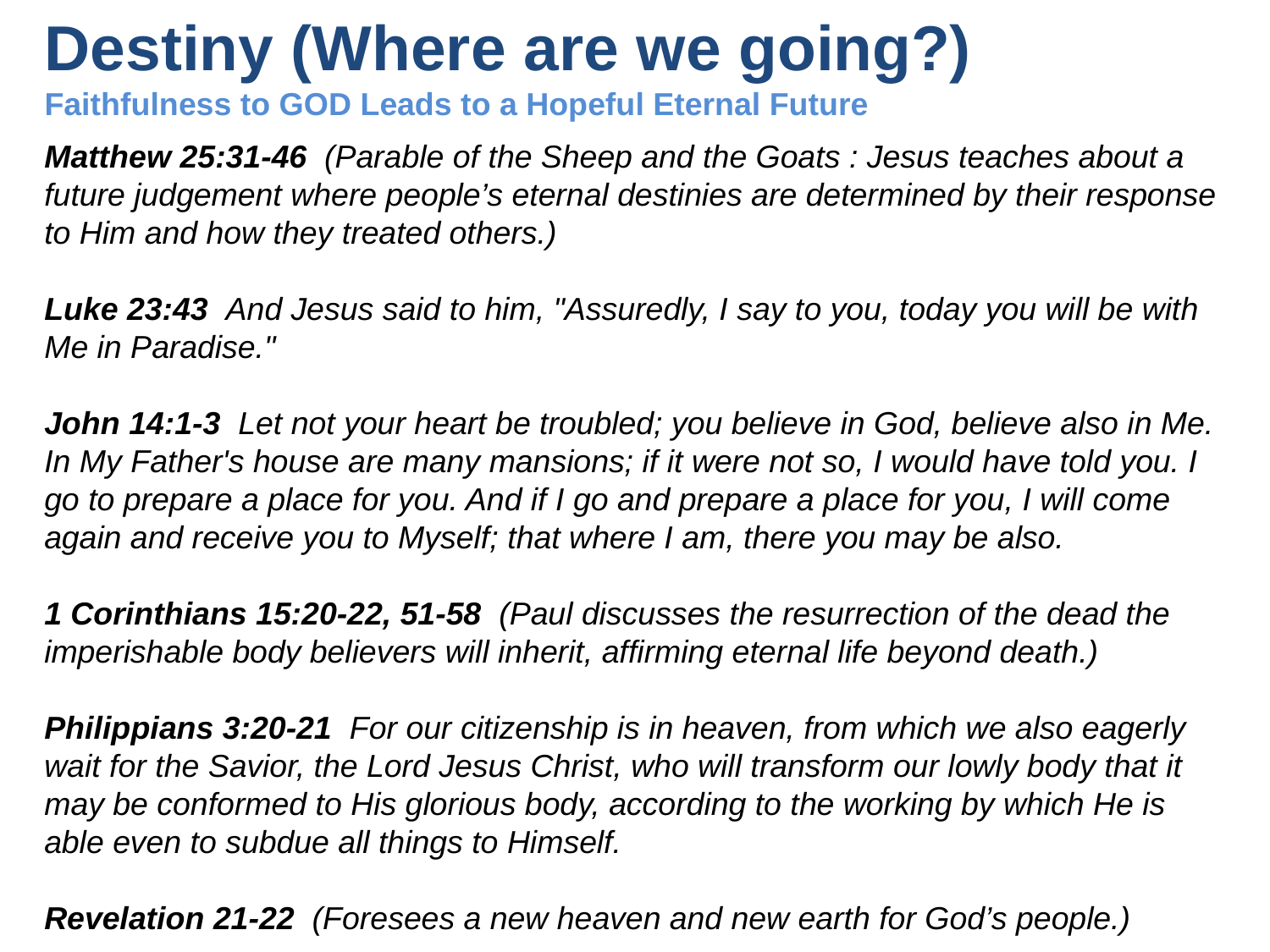

# Destiny (Where are we going?) Faithfulness to GOD Leads to a Hopeful Eternal Future
Matthew 25:31-46  (Parable of the Sheep and the Goats : Jesus teaches about a future judgement where people’s eternal destinies are determined by their response to Him and how they treated others.)

Luke 23:43  And Jesus said to him, "Assuredly, I say to you, today you will be with Me in Paradise."

John 14:1-3  Let not your heart be troubled; you believe in God, believe also in Me. In My Father's house are many mansions; if it were not so, I would have told you. I go to prepare a place for you. And if I go and prepare a place for you, I will come again and receive you to Myself; that where I am, there you may be also.

1 Corinthians 15:20-22, 51-58  (Paul discusses the resurrection of the dead the imperishable body believers will inherit, affirming eternal life beyond death.)

Philippians 3:20-21  For our citizenship is in heaven, from which we also eagerly wait for the Savior, the Lord Jesus Christ, who will transform our lowly body that it may be conformed to His glorious body, according to the working by which He is able even to subdue all things to Himself.

Revelation 21-22  (Foresees a new heaven and new earth for God’s people.)